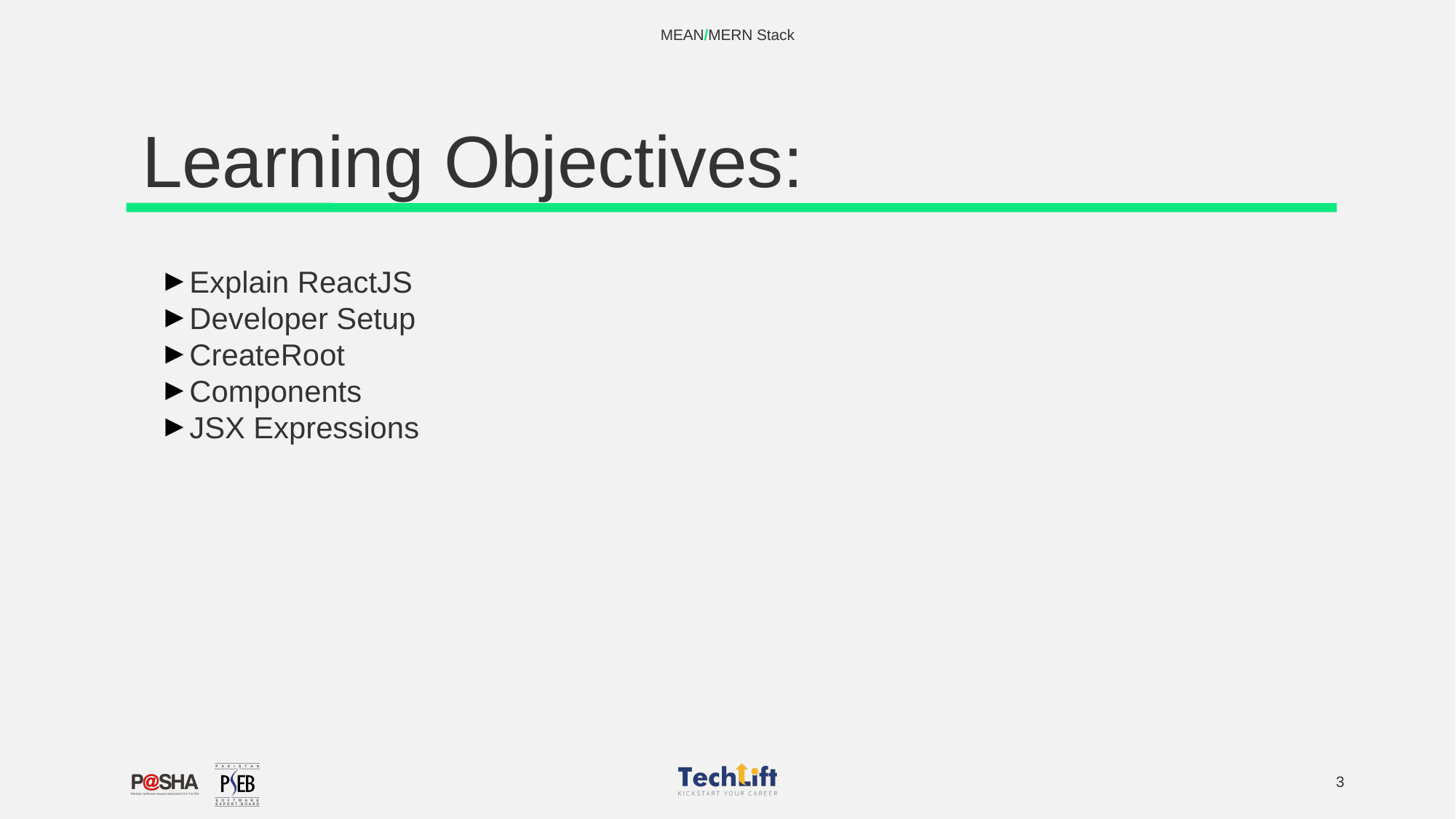

MEAN/MERN Stack
# Learning Objectives:

Explain ReactJS
Developer Setup
CreateRoot
Components
JSX Expressions

3